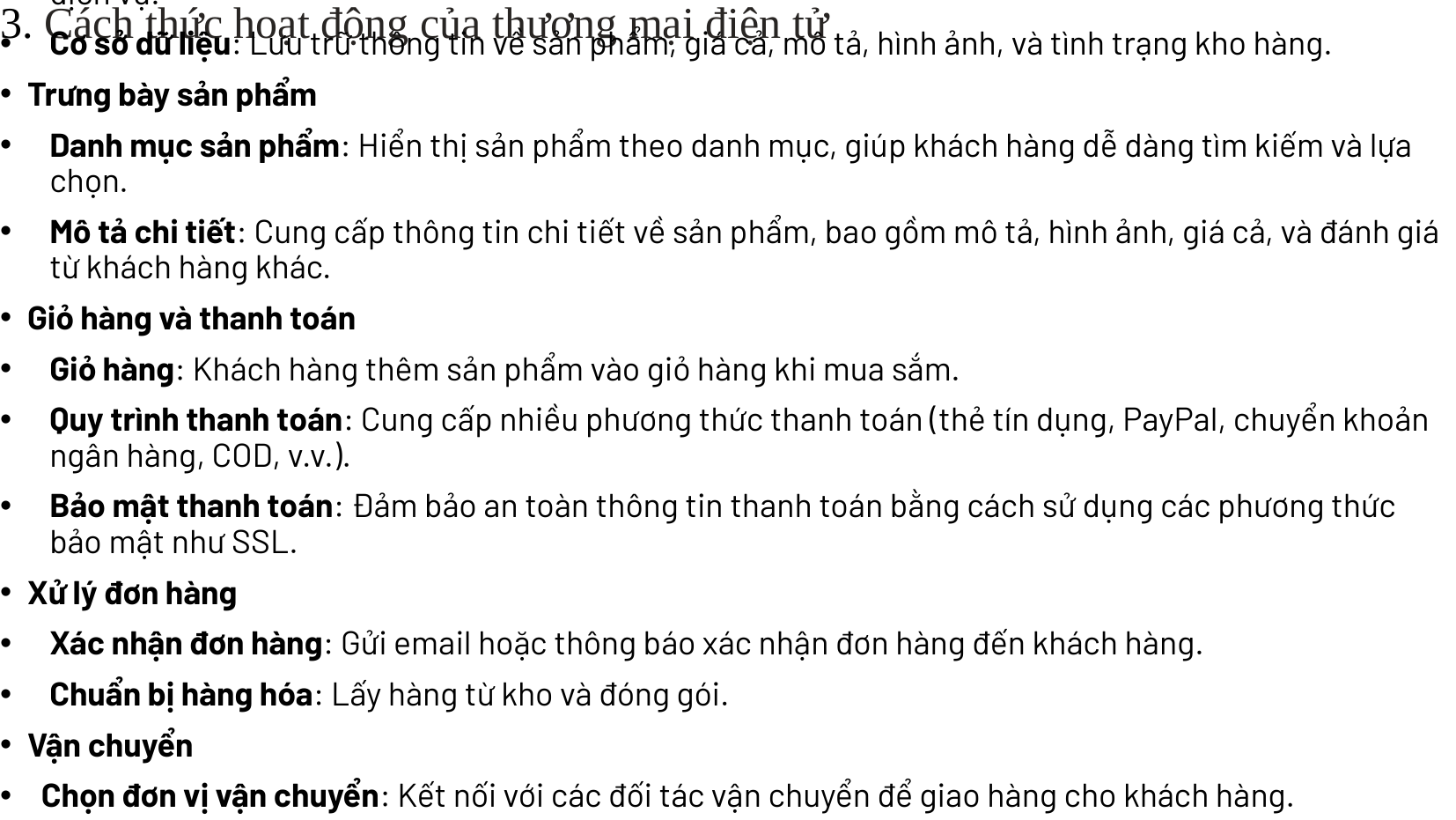

# 3. Cách thức hoạt động của thương mại điện tử
Thiết lập cửa hàng trực tuyến
Trang web/e-store: Tạo và duy trì một trang web hoặc ứng dụng di động để trưng bày sản phẩm và dịch vụ.
Cơ sở dữ liệu: Lưu trữ thông tin về sản phẩm, giá cả, mô tả, hình ảnh, và tình trạng kho hàng.
Trưng bày sản phẩm
Danh mục sản phẩm: Hiển thị sản phẩm theo danh mục, giúp khách hàng dễ dàng tìm kiếm và lựa chọn.
Mô tả chi tiết: Cung cấp thông tin chi tiết về sản phẩm, bao gồm mô tả, hình ảnh, giá cả, và đánh giá từ khách hàng khác.
Giỏ hàng và thanh toán
Giỏ hàng: Khách hàng thêm sản phẩm vào giỏ hàng khi mua sắm.
Quy trình thanh toán: Cung cấp nhiều phương thức thanh toán (thẻ tín dụng, PayPal, chuyển khoản ngân hàng, COD, v.v.).
Bảo mật thanh toán: Đảm bảo an toàn thông tin thanh toán bằng cách sử dụng các phương thức bảo mật như SSL.
Xử lý đơn hàng
Xác nhận đơn hàng: Gửi email hoặc thông báo xác nhận đơn hàng đến khách hàng.
Chuẩn bị hàng hóa: Lấy hàng từ kho và đóng gói.
Vận chuyển
Chọn đơn vị vận chuyển: Kết nối với các đối tác vận chuyển để giao hàng cho khách hàng.
Theo dõi đơn hàng: Cung cấp mã theo dõi để khách hàng có thể theo dõi quá trình vận chuyển.